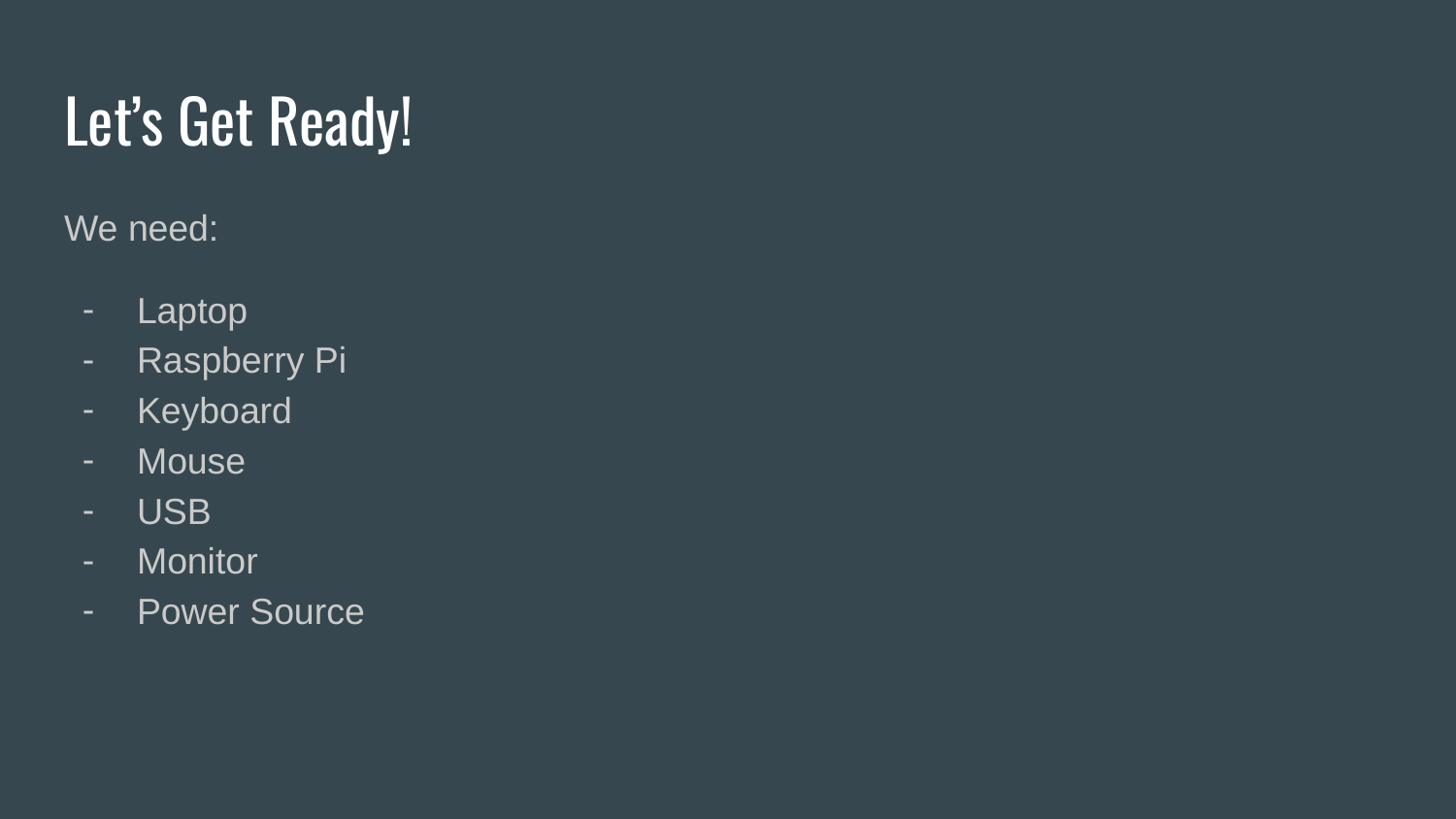

# Let’s Get Ready!
We need:
Laptop
Raspberry Pi
Keyboard
Mouse
USB
Monitor
Power Source